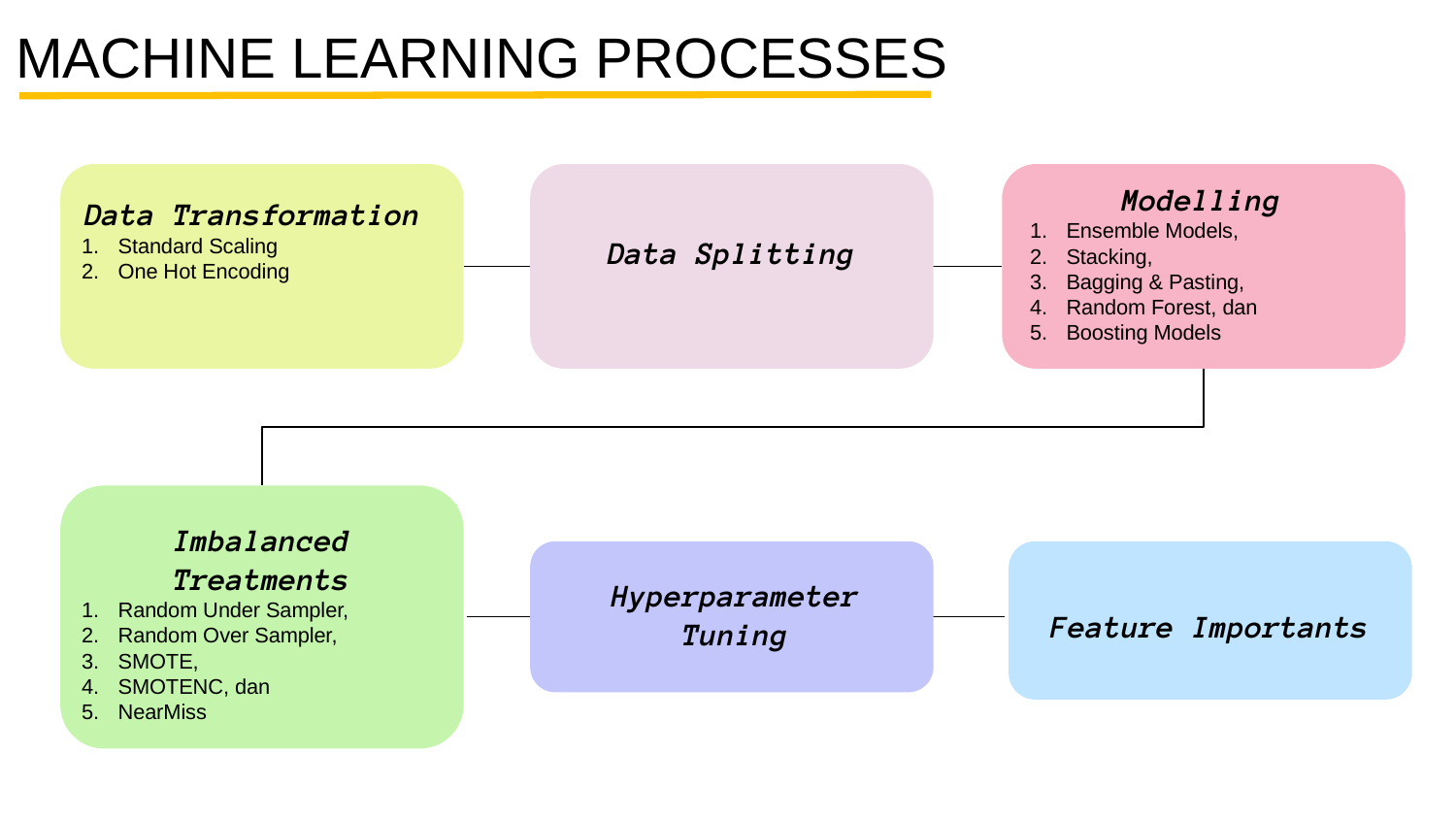

MACHINE LEARNING PROCESSES

Data Splitting

Modelling
Ensemble Models,
Stacking,
Bagging & Pasting,
Random Forest, dan
Boosting Models

Data Transformation
Standard Scaling
One Hot Encoding

Imbalanced Treatments
Random Under Sampler,
Random Over Sampler,
SMOTE,
SMOTENC, dan
NearMiss

Hyperparameter Tuning

Feature Importants